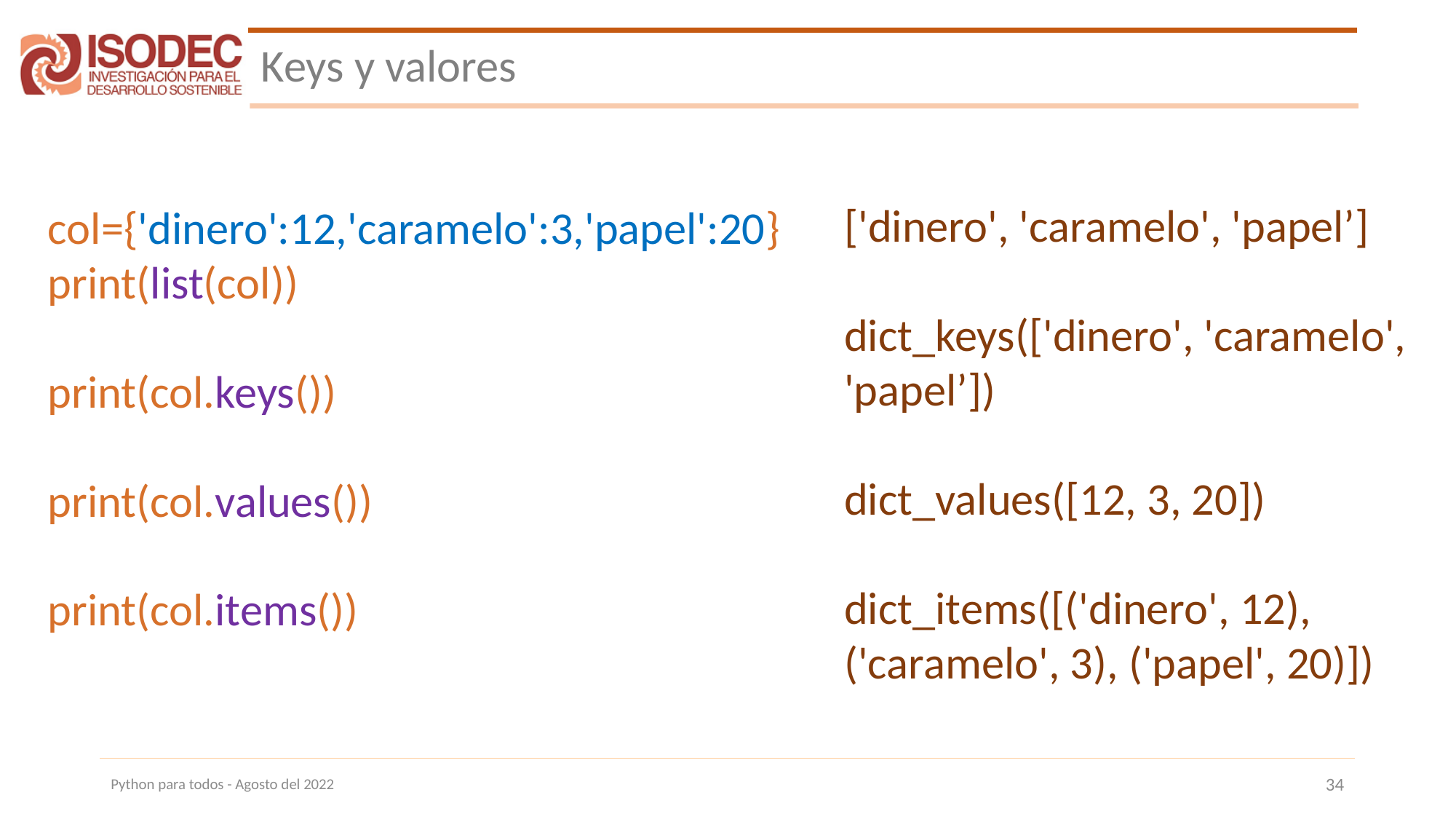

# Keys y valores
['dinero', 'caramelo', 'papel’]

dict_keys(['dinero', 'caramelo', 'papel’])

dict_values([12, 3, 20])

dict_items([('dinero', 12), ('caramelo', 3), ('papel', 20)])
col={'dinero':12,'caramelo':3,'papel':20}
print(list(col))

print(col.keys())

print(col.values())

print(col.items())

Python para todos - Agosto del 2022
34